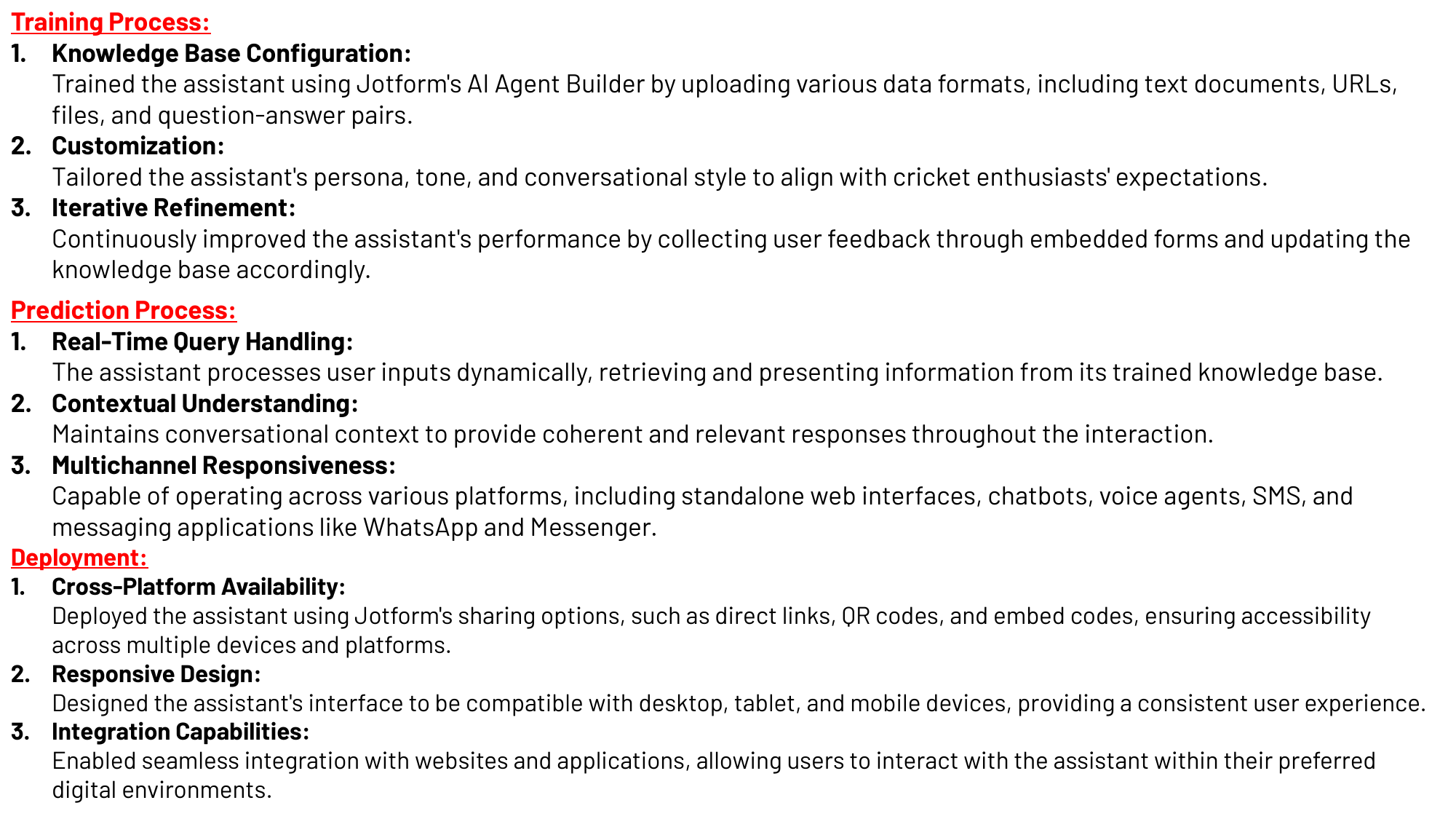

Training Process:
Knowledge Base Configuration:
Trained the assistant using Jotform's AI Agent Builder by uploading various data formats, including text documents, URLs, files, and question-answer pairs.
Customization:
Tailored the assistant's persona, tone, and conversational style to align with cricket enthusiasts' expectations.
Iterative Refinement:
Continuously improved the assistant's performance by collecting user feedback through embedded forms and updating the knowledge base accordingly.
Prediction Process:
Real-Time Query Handling:
The assistant processes user inputs dynamically, retrieving and presenting information from its trained knowledge base.
Contextual Understanding:
Maintains conversational context to provide coherent and relevant responses throughout the interaction.
Multichannel Responsiveness:
Capable of operating across various platforms, including standalone web interfaces, chatbots, voice agents, SMS, and messaging applications like WhatsApp and Messenger.
Deployment:
Cross-Platform Availability:
Deployed the assistant using Jotform's sharing options, such as direct links, QR codes, and embed codes, ensuring accessibility across multiple devices and platforms.
Responsive Design:
Designed the assistant's interface to be compatible with desktop, tablet, and mobile devices, providing a consistent user experience.
Integration Capabilities:
Enabled seamless integration with websites and applications, allowing users to interact with the assistant within their preferred digital environments.